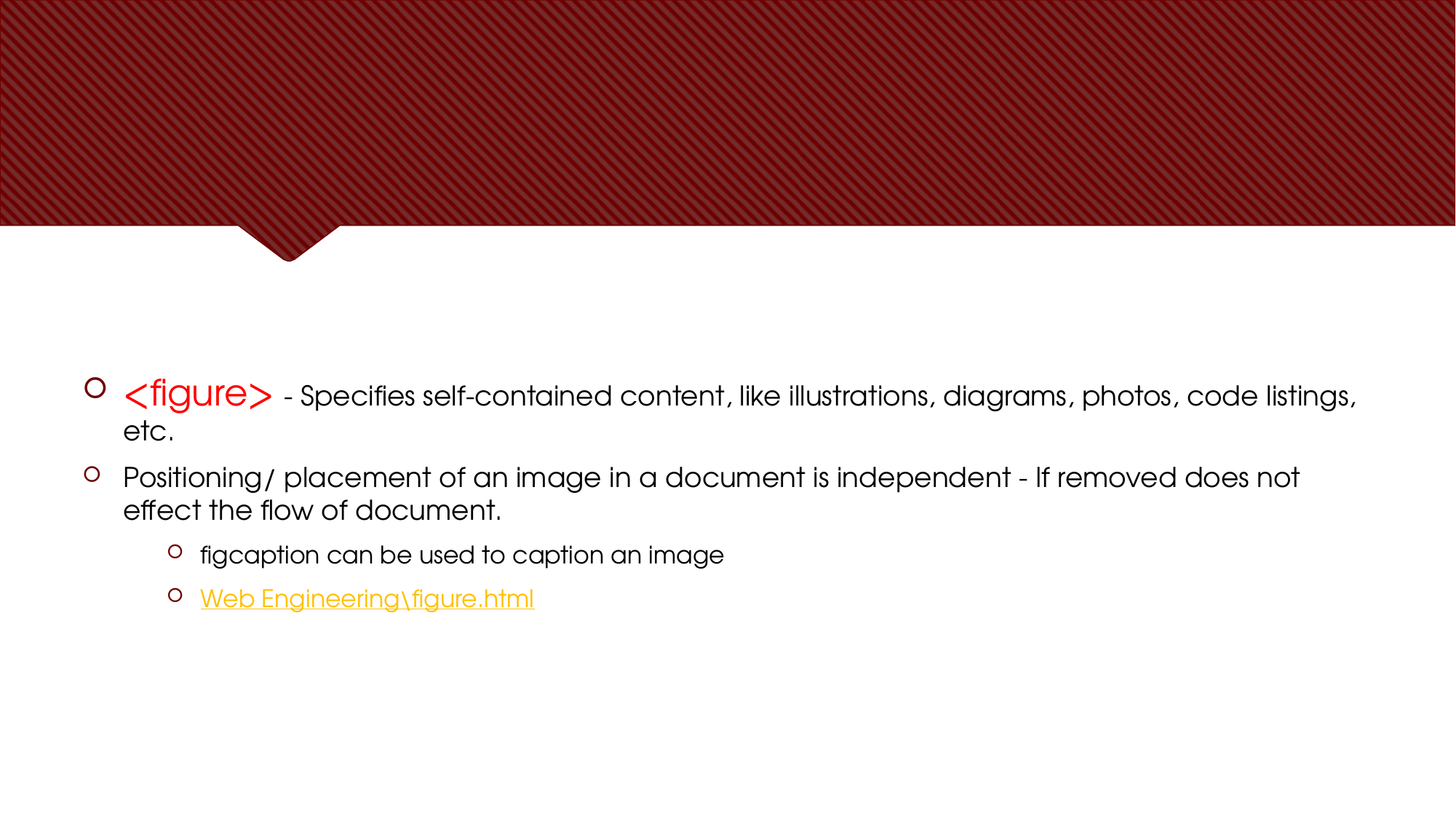

<figure> - Specifies self-contained content, like illustrations, diagrams, photos, code listings, etc.
Positioning/ placement of an image in a document is independent - If removed does not effect the flow of document.
figcaption can be used to caption an image
Web Engineering\figure.html